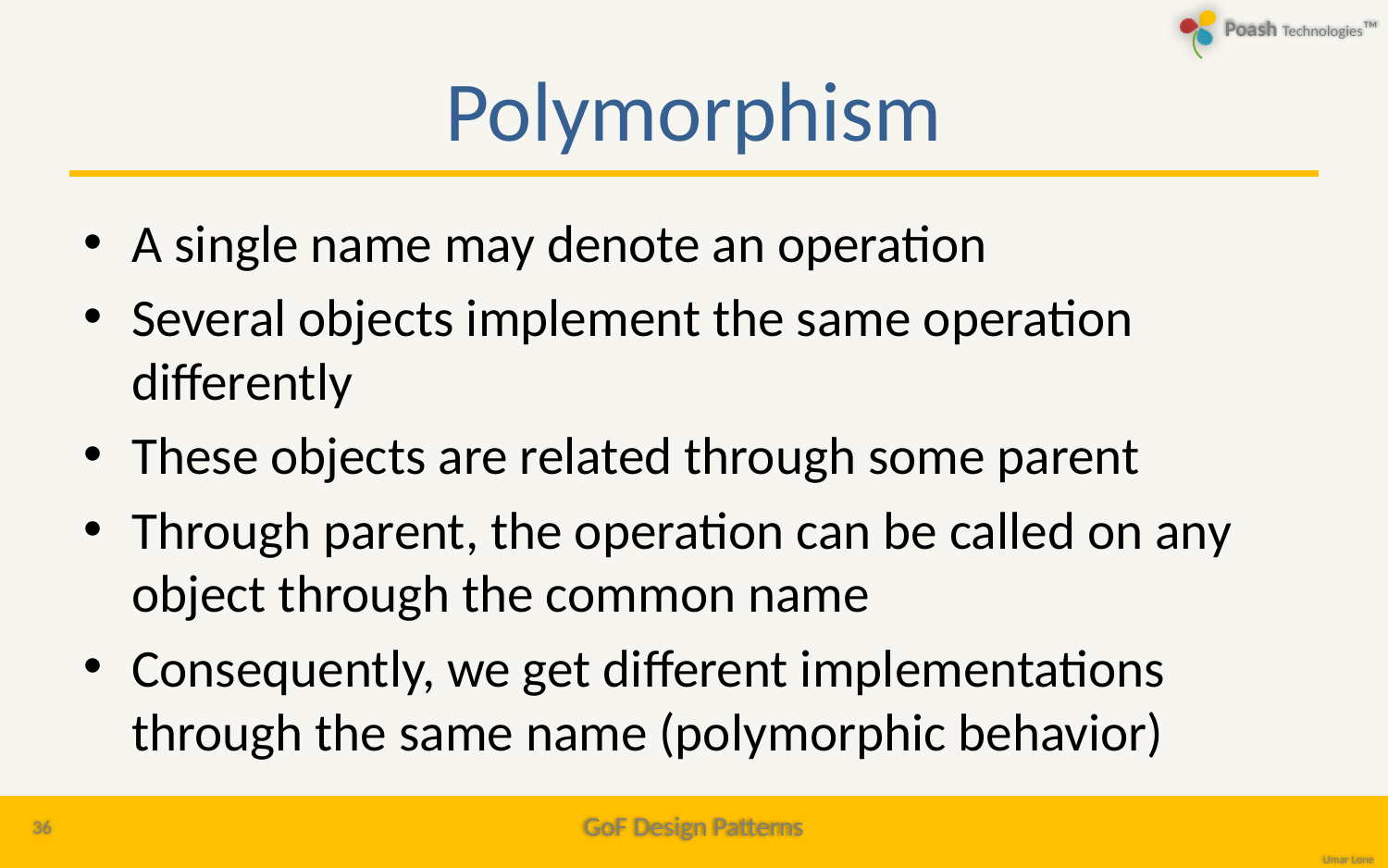

# Polymorphism
A single name may denote an operation
Several objects implement the same operation differently
These objects are related through some parent
Through parent, the operation can be called on any object through the common name
Consequently, we get different implementations through the same name (polymorphic behavior)

36